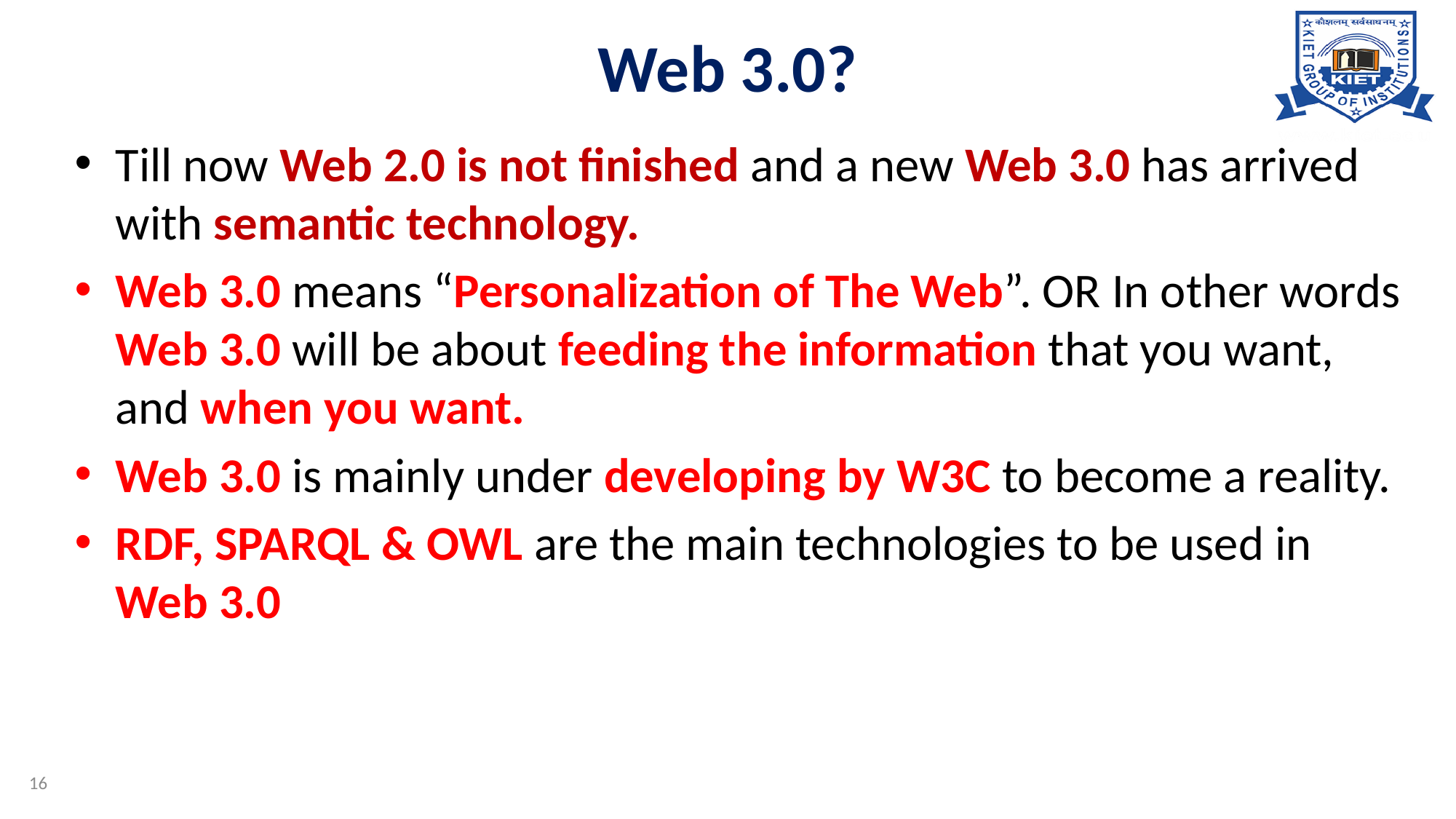

# Web 3.0?
Till now Web 2.0 is not finished and a new Web 3.0 has arrived with semantic technology.
Web 3.0 means “Personalization of The Web”. OR In other words Web 3.0 will be about feeding the information that you want, and when you want.
Web 3.0 is mainly under developing by W3C to become a reality.
RDF, SPARQL & OWL are the main technologies to be used in Web 3.0

16